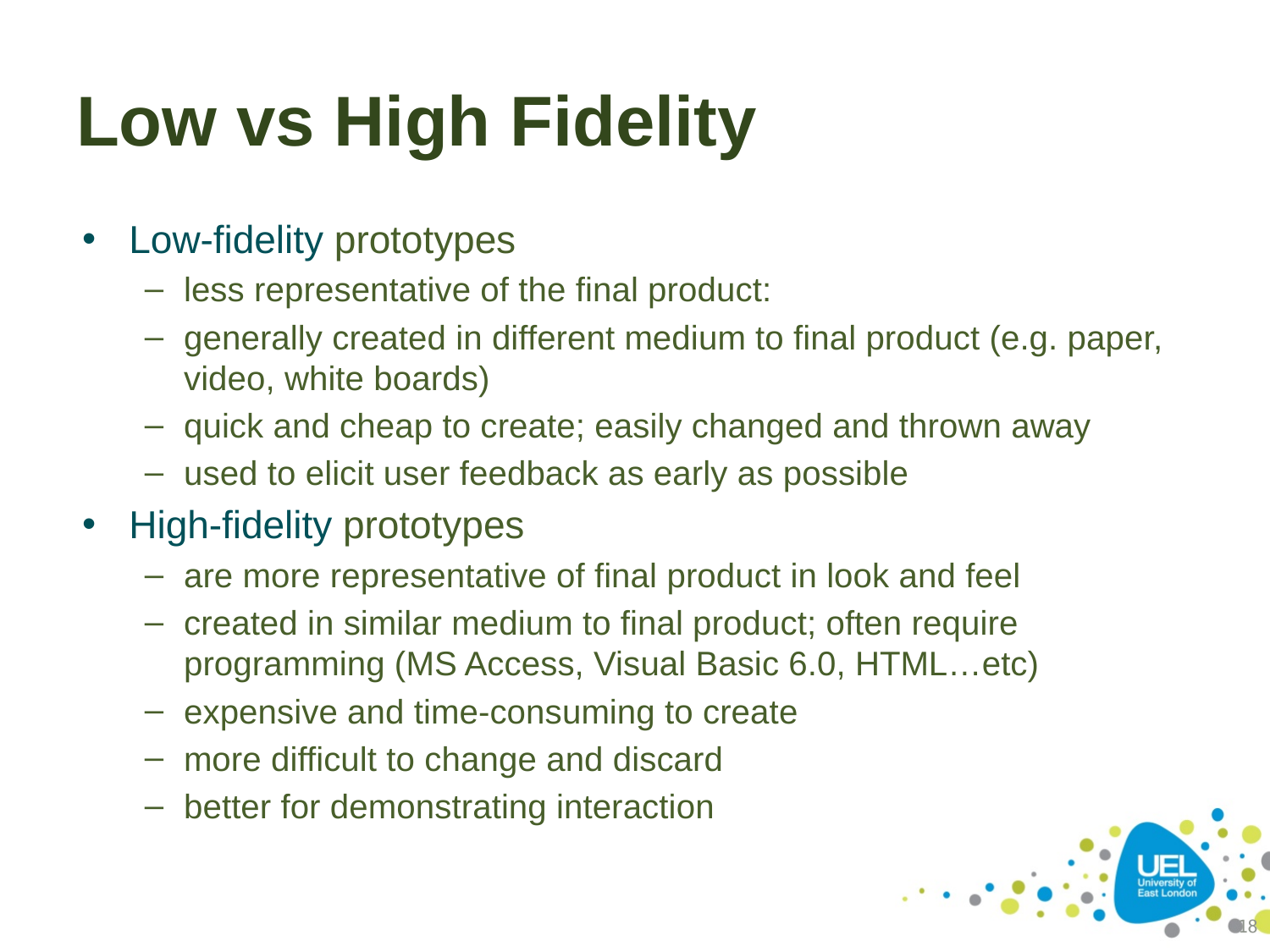

# Low vs High Fidelity
Low-fidelity prototypes
less representative of the final product:
generally created in different medium to final product (e.g. paper, video, white boards)
quick and cheap to create; easily changed and thrown away
used to elicit user feedback as early as possible
High-fidelity prototypes
are more representative of final product in look and feel
created in similar medium to final product; often require programming (MS Access, Visual Basic 6.0, HTML…etc)
expensive and time-consuming to create
more difficult to change and discard
better for demonstrating interaction
18